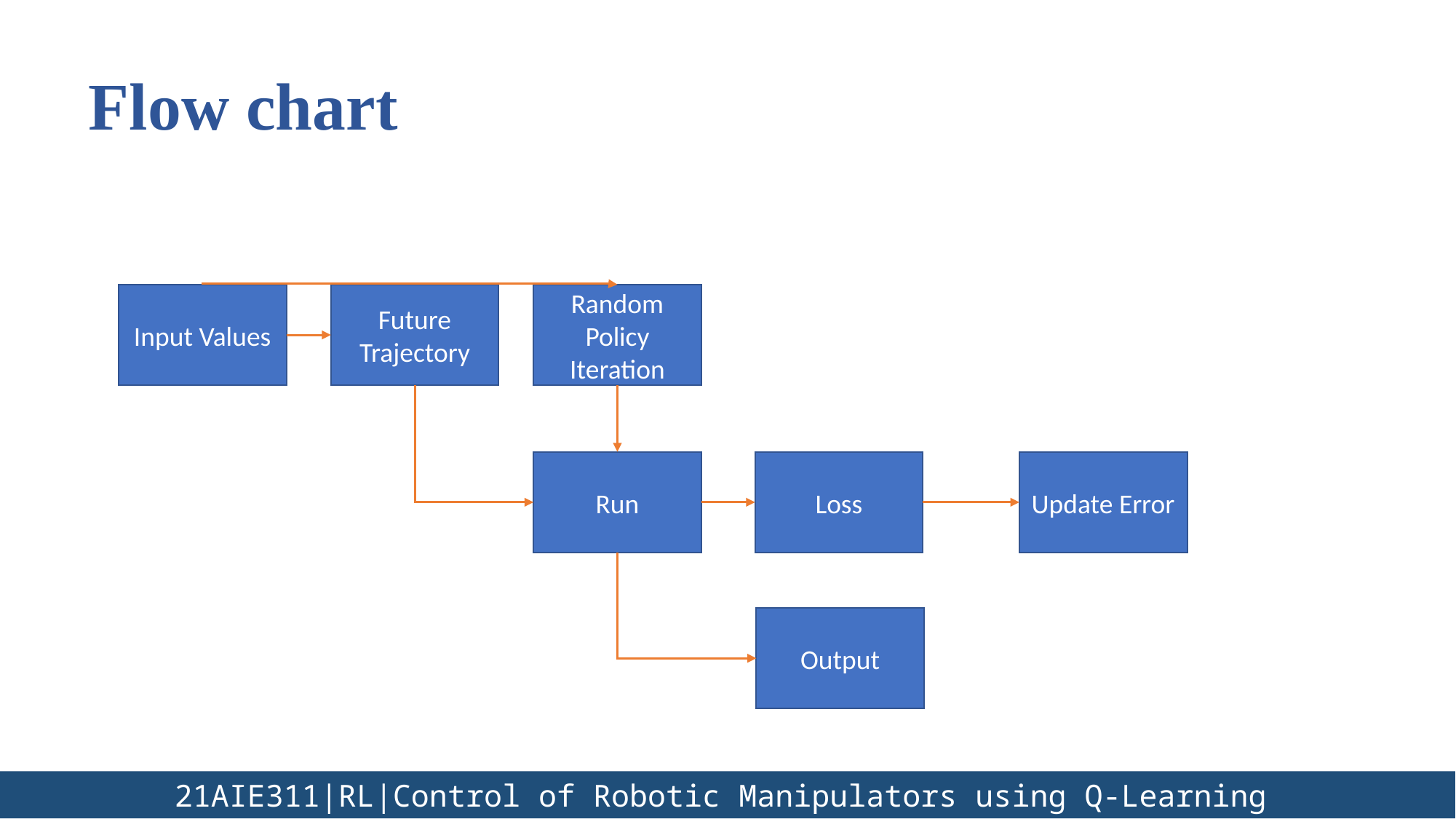

Flow chart
Input Values
Future Trajectory
Random Policy Iteration
Run
Loss
Update Error
Output
	   21AIE311|RL|Control of Robotic Manipulators using Q-Learning